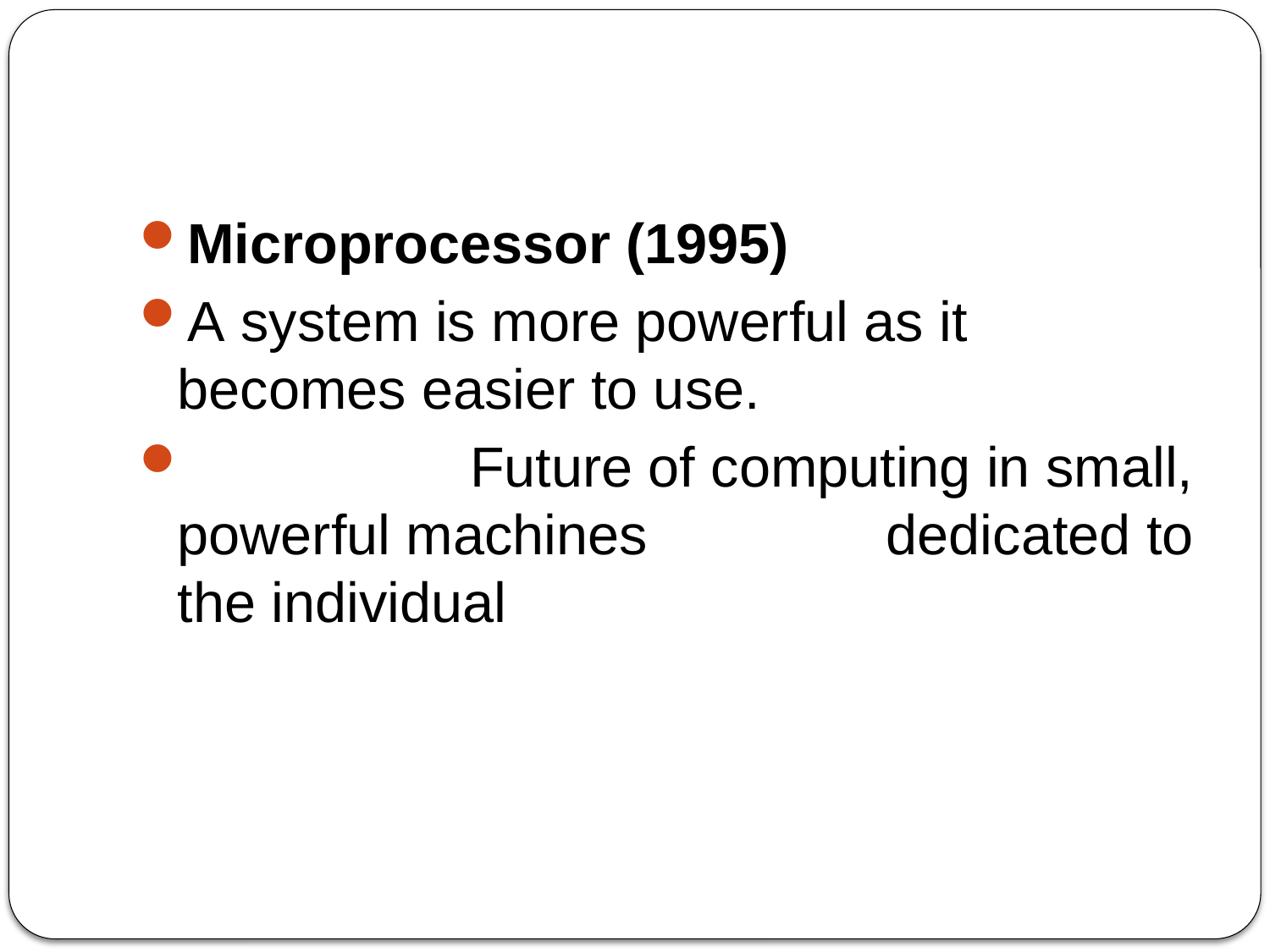

#
Microprocessor (1995)
A system is more powerful as it becomes easier to use.
 Future of computing in small, powerful machines dedicated to the individual